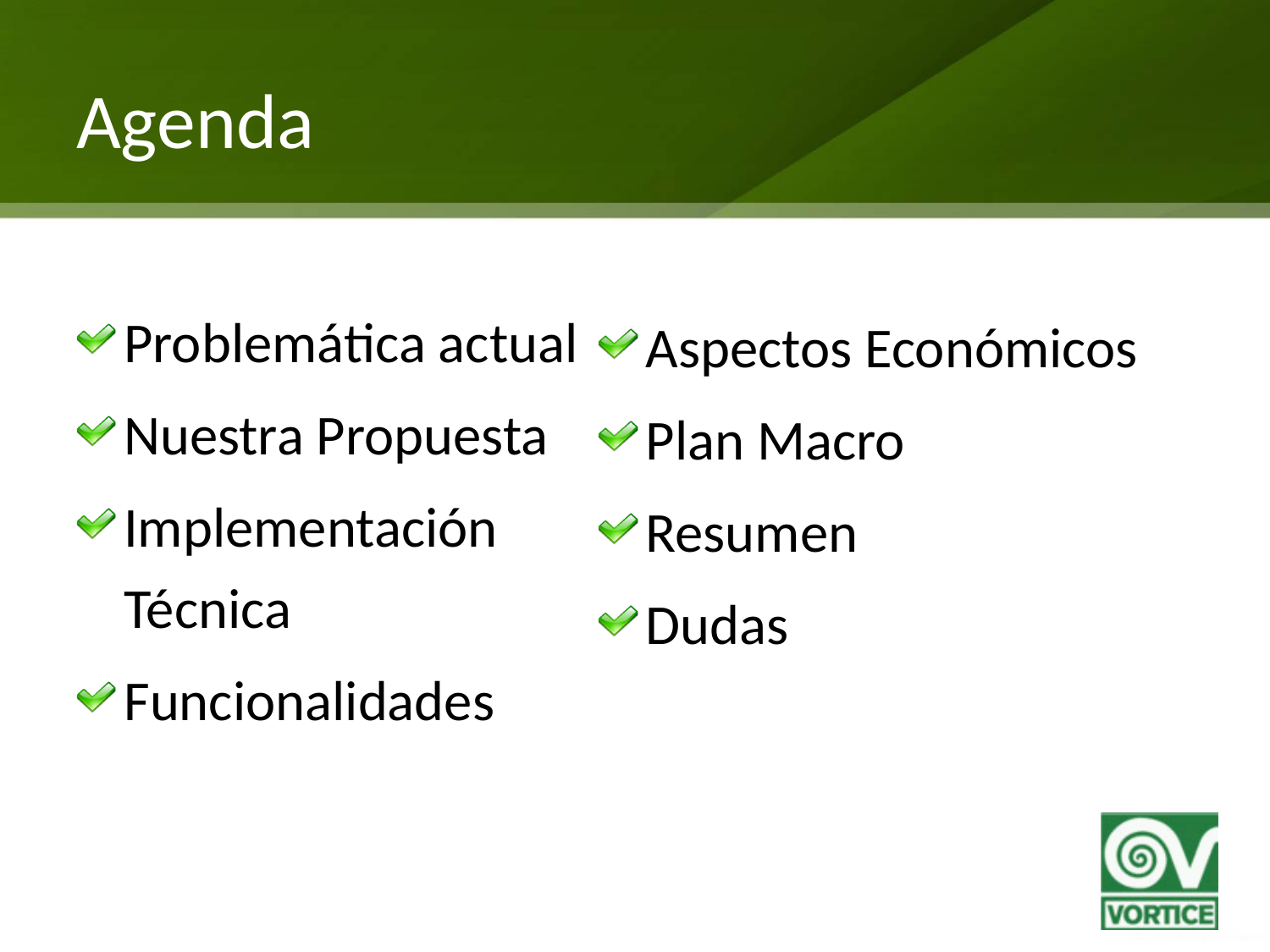

Agenda
Problemática actual
Nuestra Propuesta
Implementación Técnica
Funcionalidades
Aspectos Económicos
Plan Macro
Resumen
Dudas